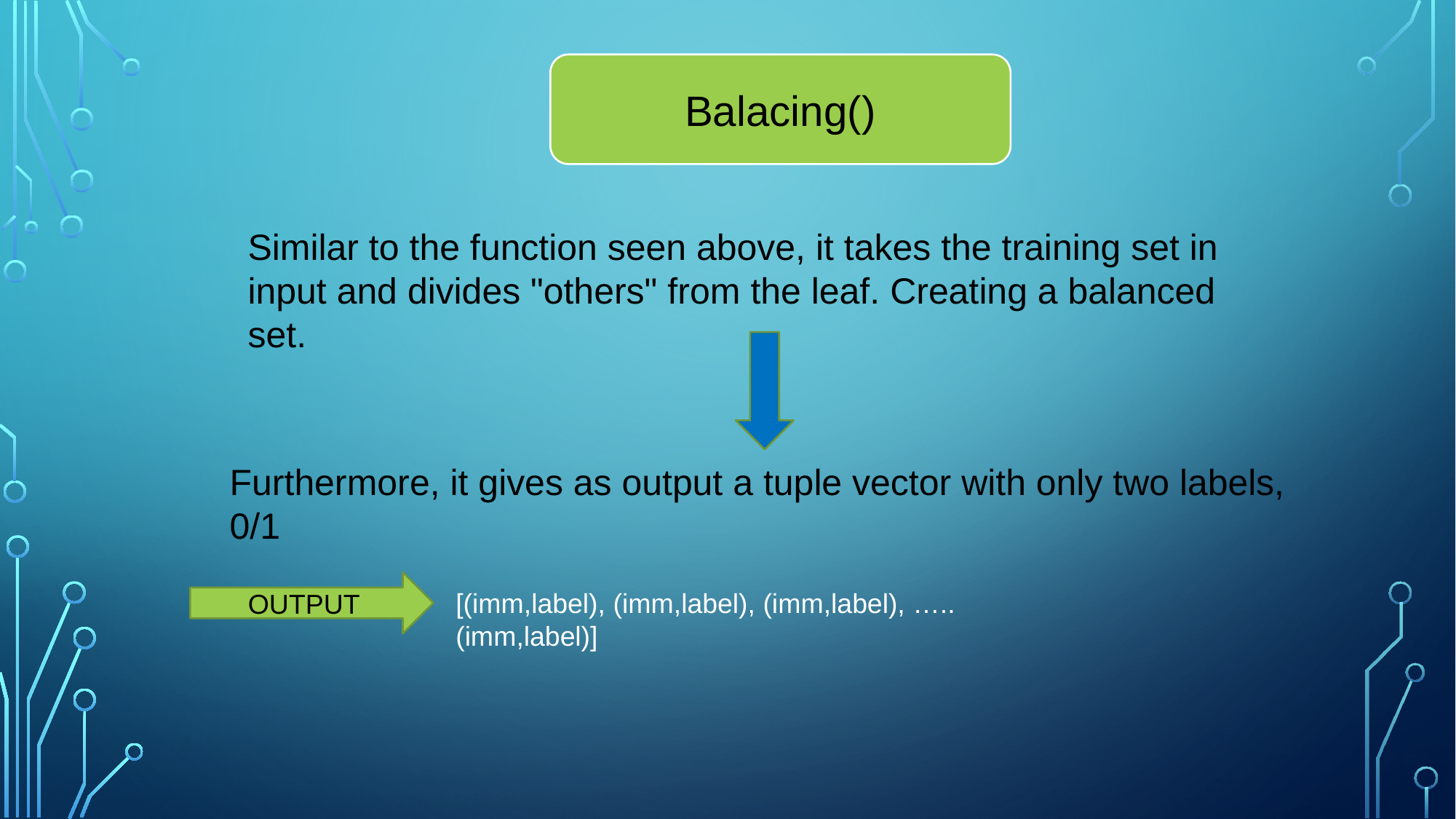

Balacing()

Similar to the function seen above, it takes the training set in input and divides "others" from the leaf. Creating a balanced set.

Furthermore, it gives as output a tuple vector with only two labels, 0/1

OUTPUT
[(imm,label), (imm,label), (imm,label), …..(imm,label)]